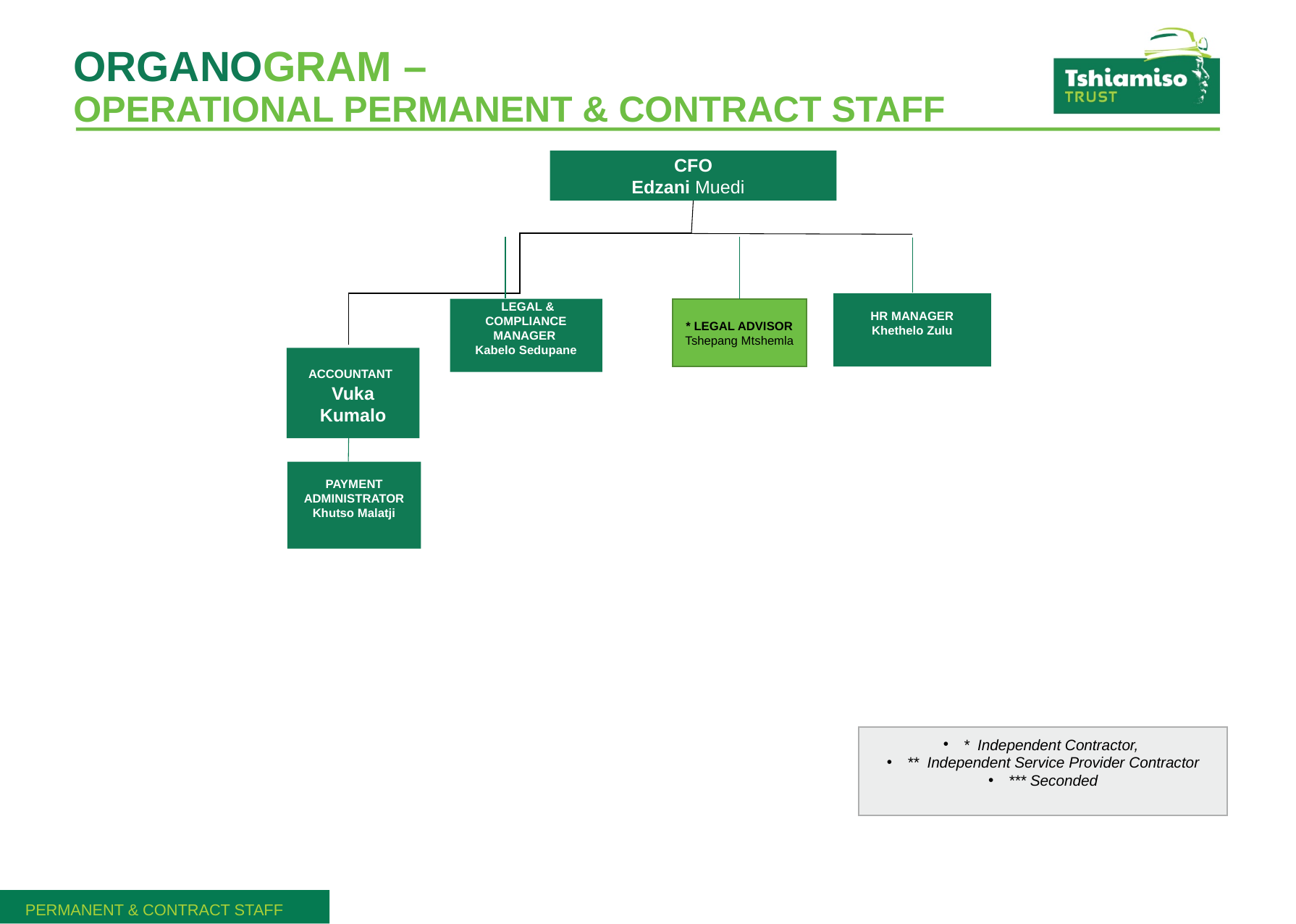

# ORGANOGRAM – OPERATIONAL PERMANENT & CONTRACT STAFF

CFO
Edzani Muedi

HR MANAGER
Khethelo Zulu

 LEGAL & COMPLIANCE MANAGER
Kabelo Sedupane

* LEGAL ADVISOR
Tshepang Mtshemla

 ACCOUNTANT
Vuka Kumalo

PAYMENT ADMINISTRATOR
Khutso Malatji

*  Independent Contractor,
**  Independent Service Provider Contractor
*** Seconded

PERMANENT & CONTRACT STAFF